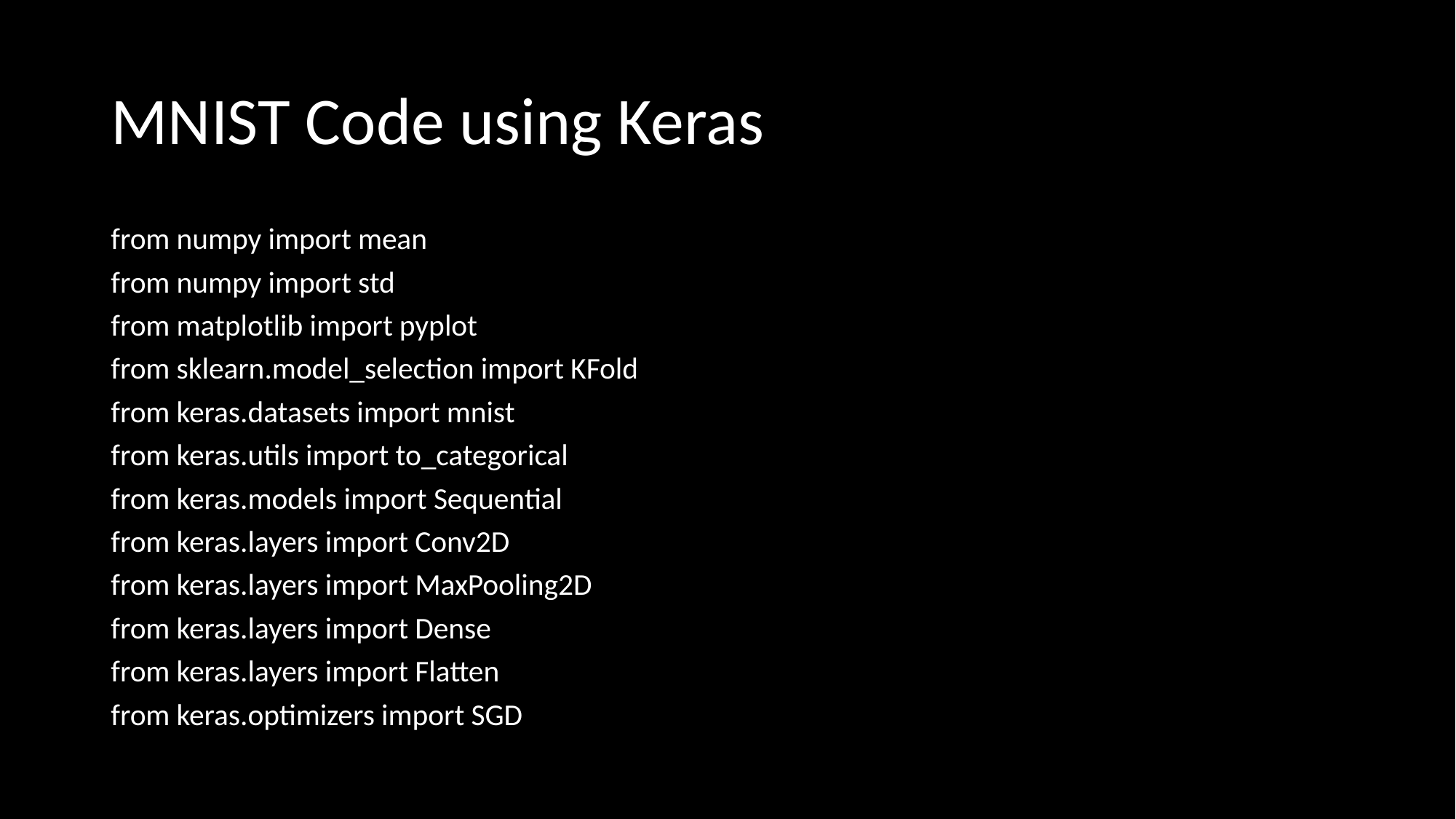

# MNIST Code using Keras
from numpy import mean
from numpy import std
from matplotlib import pyplot
from sklearn.model_selection import KFold
from keras.datasets import mnist
from keras.utils import to_categorical
from keras.models import Sequential
from keras.layers import Conv2D
from keras.layers import MaxPooling2D
from keras.layers import Dense
from keras.layers import Flatten
from keras.optimizers import SGD